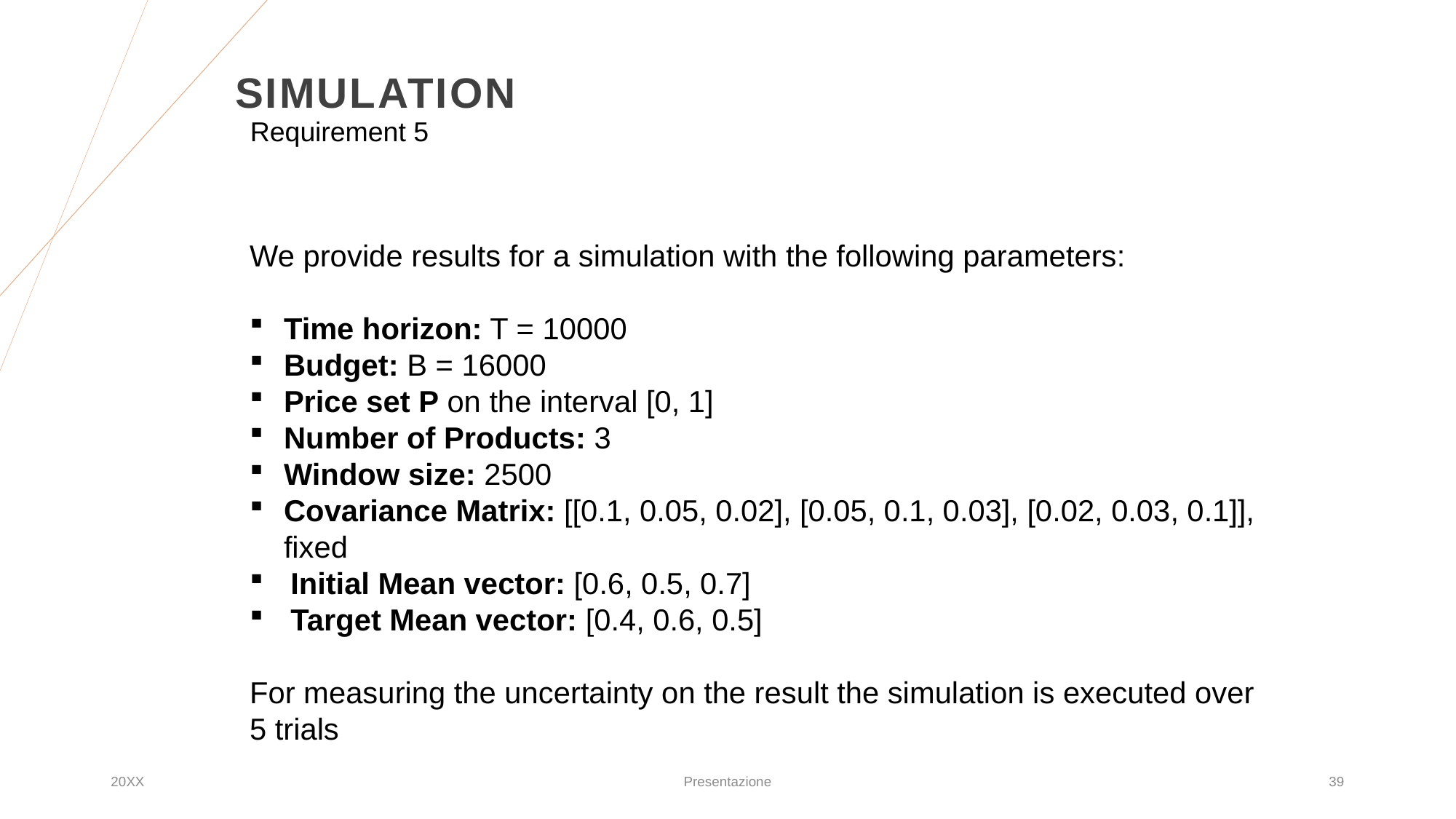

# simulation
Requirement 5
We provide results for a simulation with the following parameters:
Time horizon: T = 10000
Budget: B = 16000
Price set P on the interval [0, 1]
Number of Products: 3
Window size: 2500
Covariance Matrix: [[0.1, 0.05, 0.02], [0.05, 0.1, 0.03], [0.02, 0.03, 0.1]], fixed
Initial Mean vector: [0.6, 0.5, 0.7]
Target Mean vector: [0.4, 0.6, 0.5]

For measuring the uncertainty on the result the simulation is executed over 5 trials
20XX
Presentazione
39